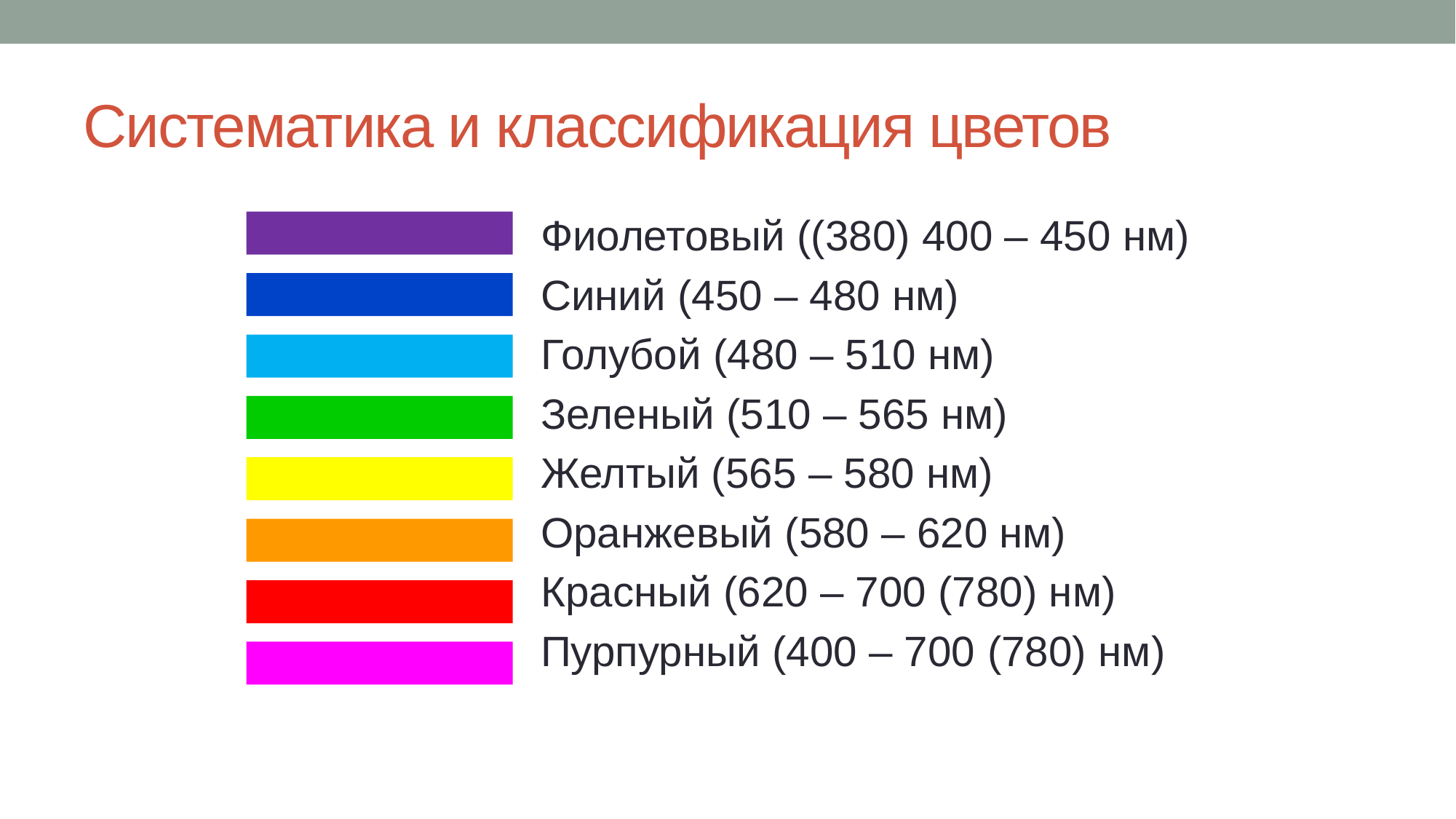

# Систематика и классификация цветов
Фиолетовый ((380) 400 – 450 нм)
Синий (450 – 480 нм)
Голубой (480 – 510 нм)
Зеленый (510 – 565 нм)
Желтый (565 – 580 нм)
Оранжевый (580 – 620 нм)
Красный (620 – 700 (780) нм)
Пурпурный (400 – 700 (780) нм)